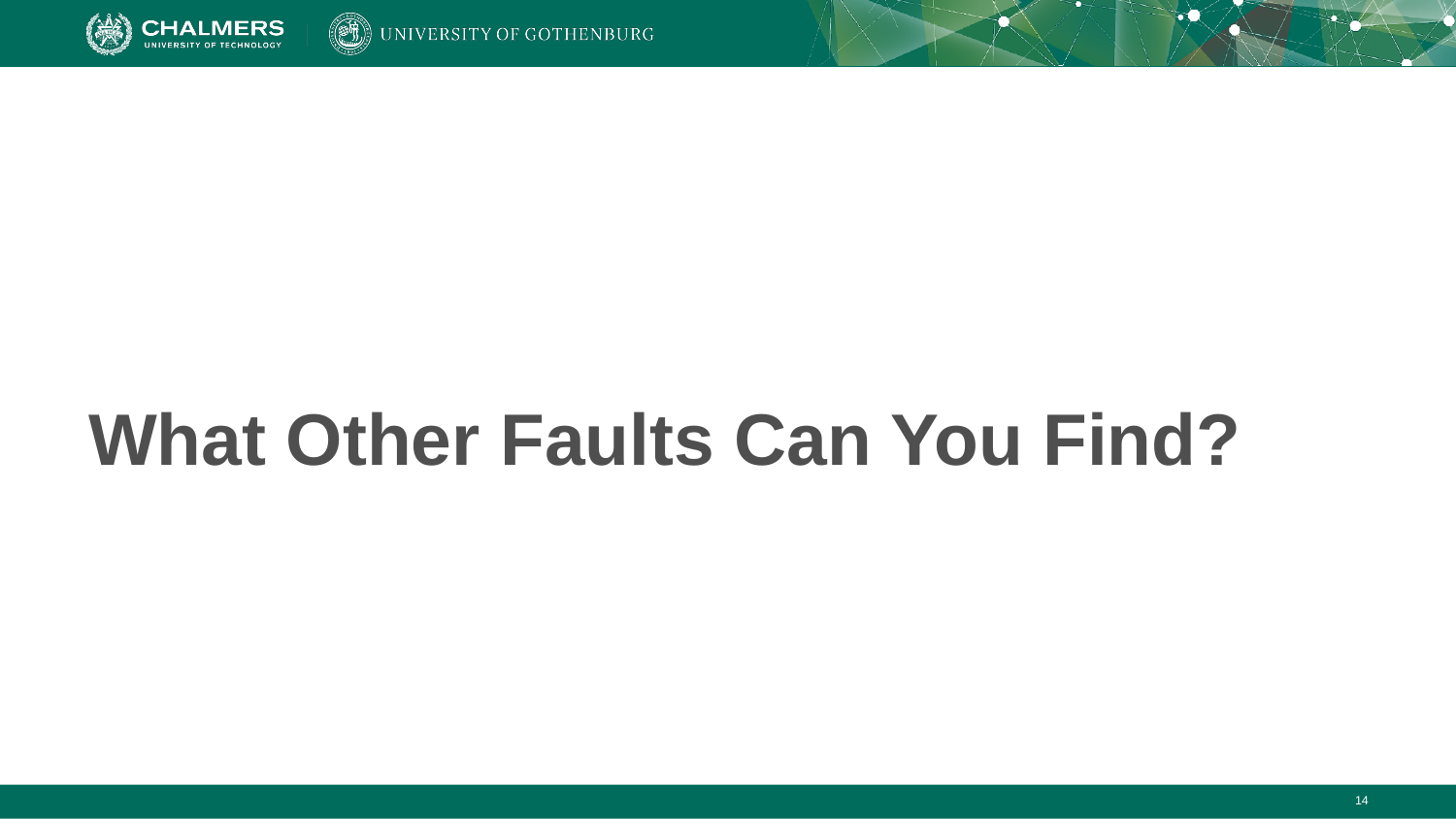

# What Other Faults Can You Find?

14